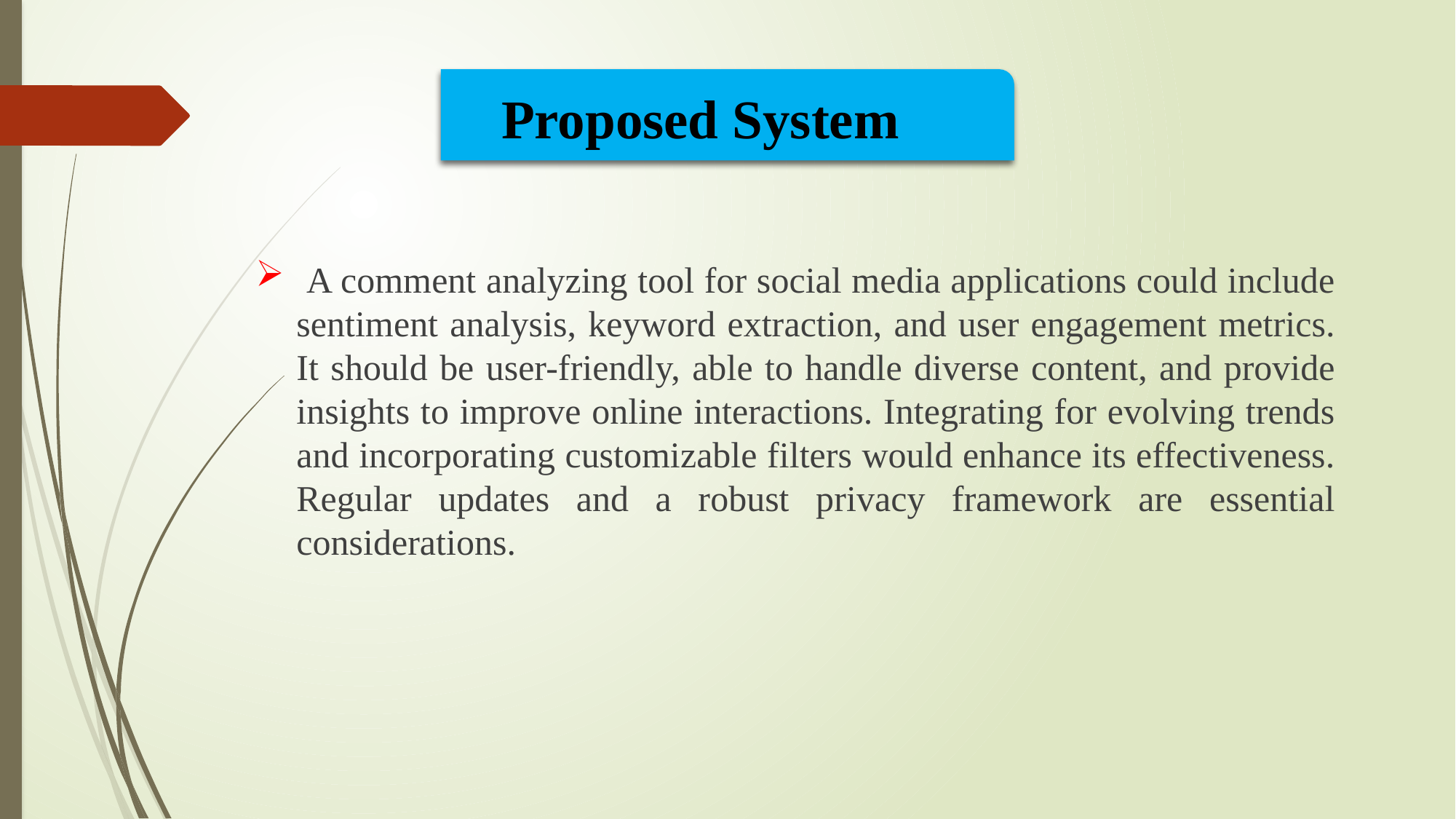

Proposed System
 A comment analyzing tool for social media applications could include sentiment analysis, keyword extraction, and user engagement metrics. It should be user-friendly, able to handle diverse content, and provide insights to improve online interactions. Integrating for evolving trends and incorporating customizable filters would enhance its effectiveness. Regular updates and a robust privacy framework are essential considerations.